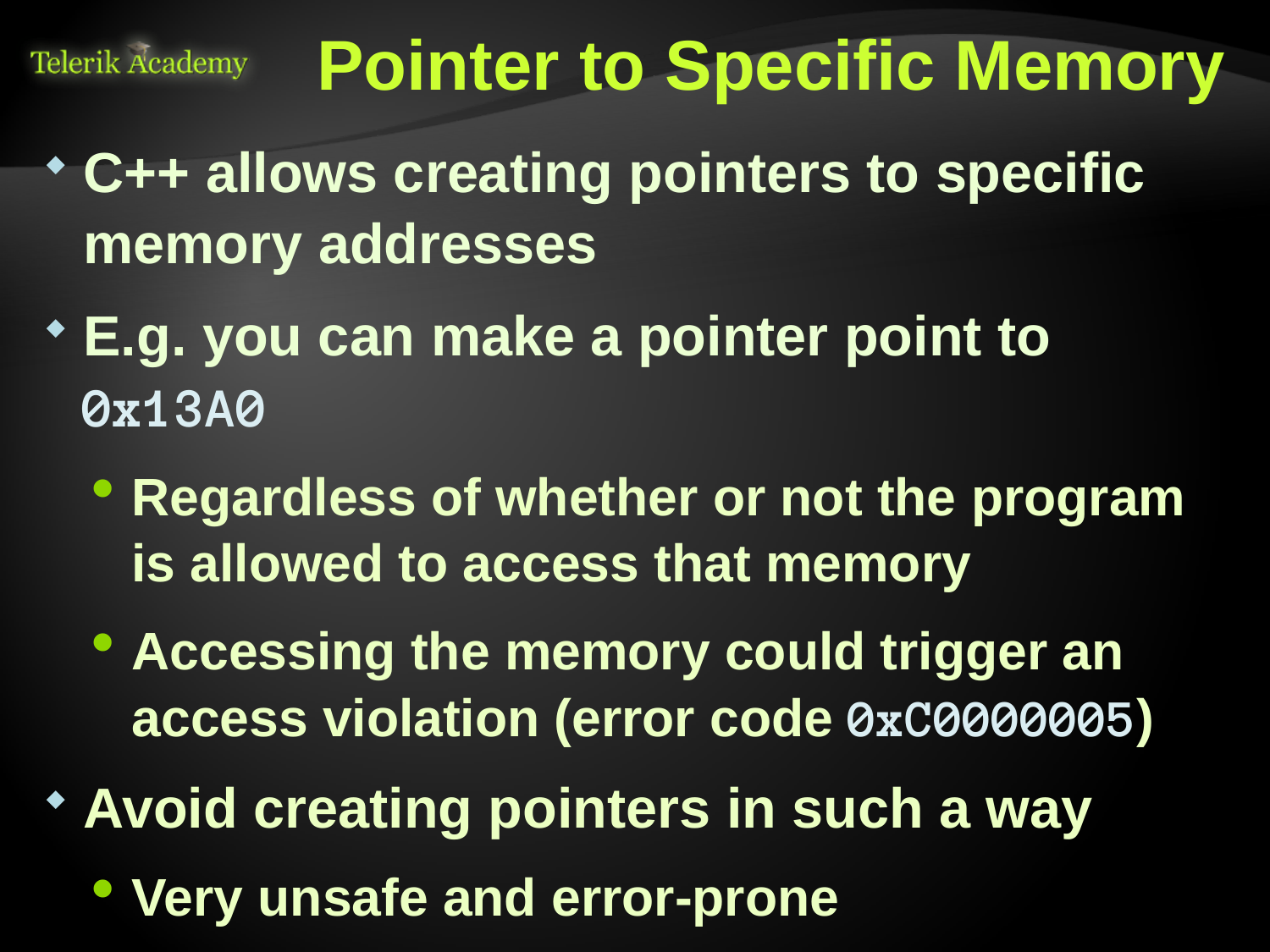

# Pointer to Specific Memory
C++ allows creating pointers to specific memory addresses
E.g. you can make a pointer point to 0x13A0
Regardless of whether or not the program is allowed to access that memory
Accessing the memory could trigger an access violation (error code 0xC0000005)
Avoid creating pointers in such a way
Very unsafe and error-prone
Necessary in some cases (low-level code)